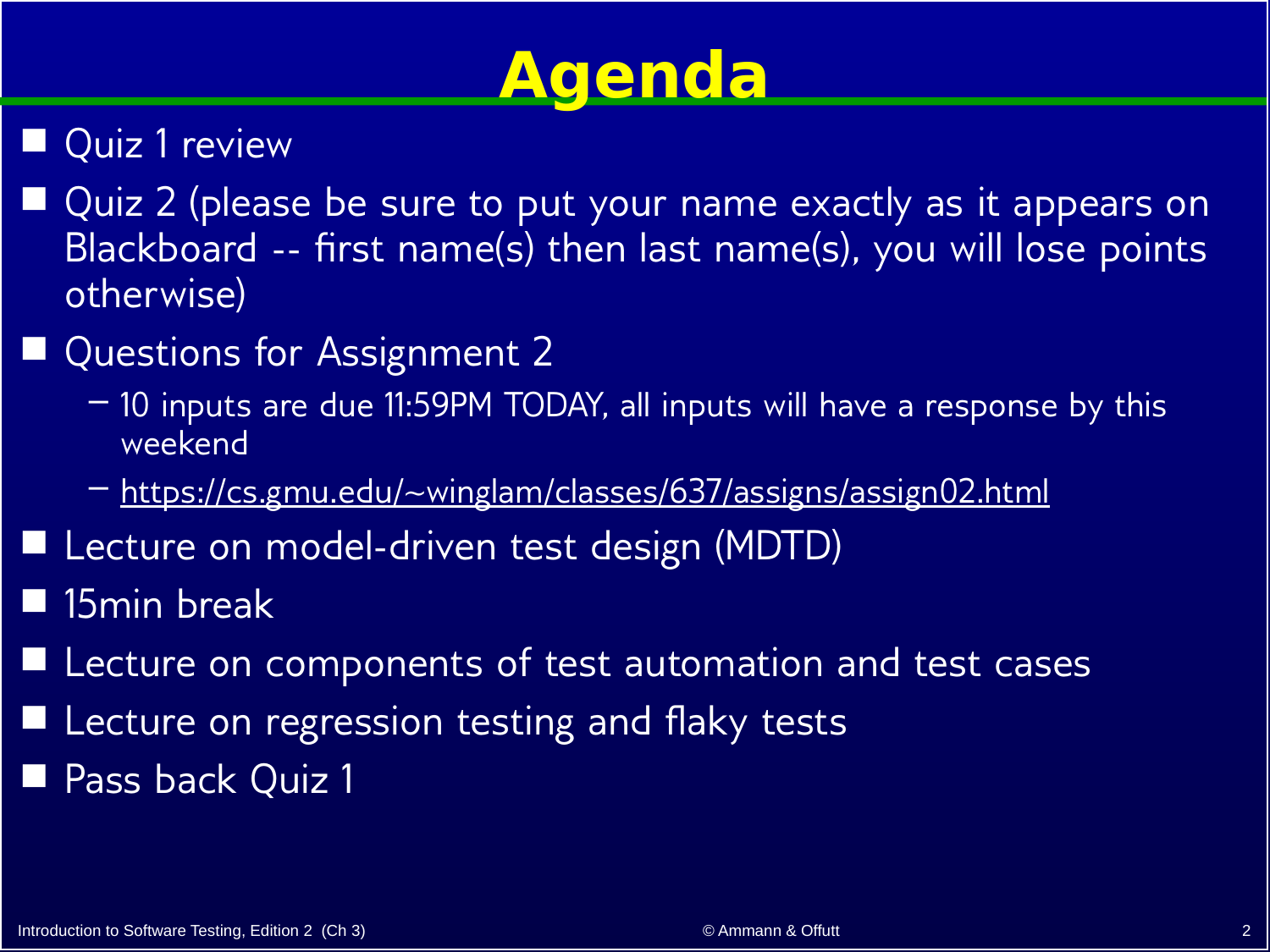

# Agenda
Quiz 1 review
Quiz 2 (please be sure to put your name exactly as it appears on Blackboard -- first name(s) then last name(s), you will lose points otherwise)
Questions for Assignment 2
10 inputs are due 11:59PM TODAY, all inputs will have a response by this weekend
https://cs.gmu.edu/~winglam/classes/637/assigns/assign02.html
Lecture on model-driven test design (MDTD)
15min break
Lecture on components of test automation and test cases
Lecture on regression testing and flaky tests
Pass back Quiz 1

2
© Ammann & Offutt
Introduction to Software Testing, Edition 2  (Ch 3)